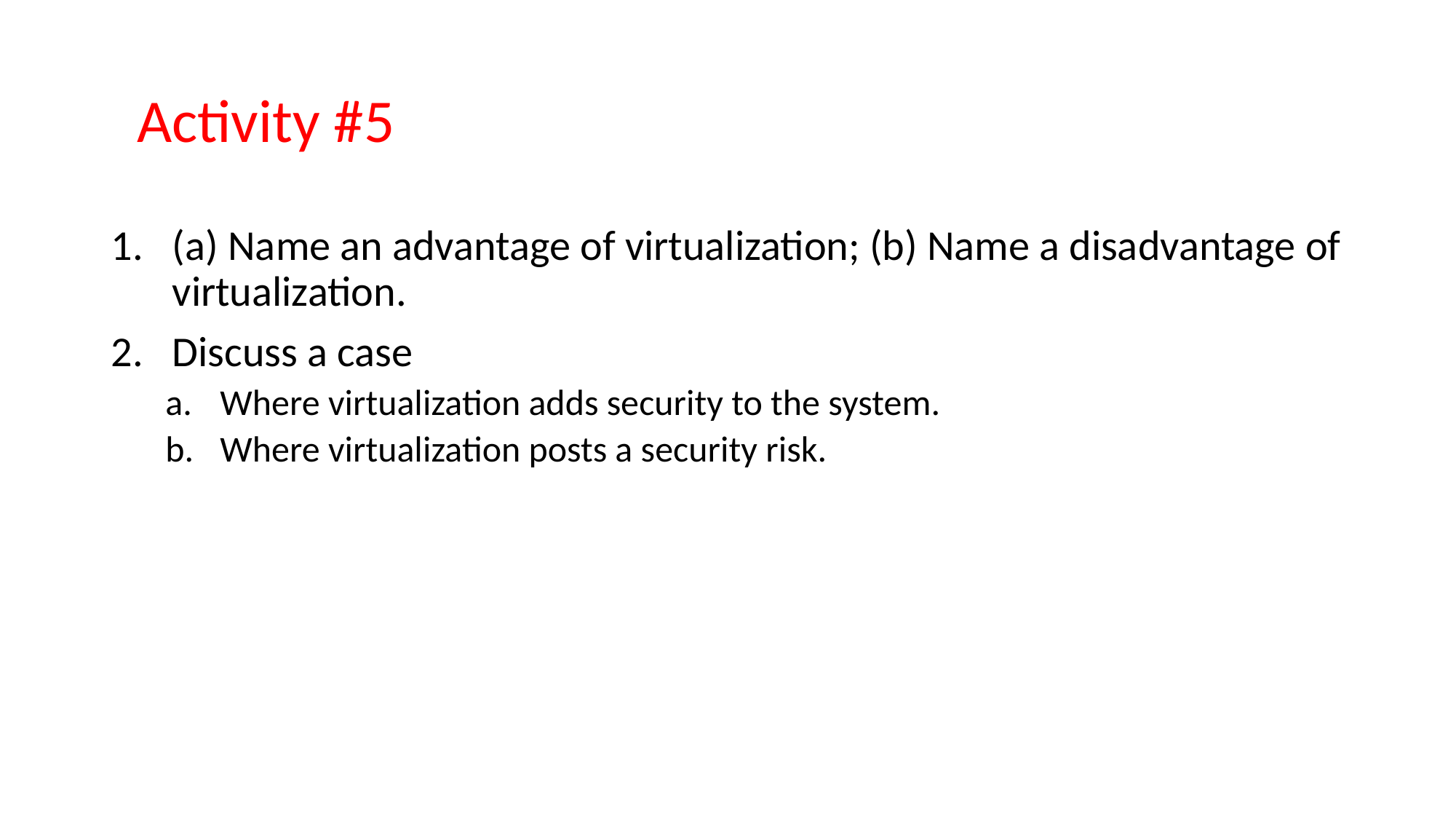

# Activity #5
(a) Name an advantage of virtualization; (b) Name a disadvantage of virtualization.
Discuss a case
Where virtualization adds security to the system.
Where virtualization posts a security risk.